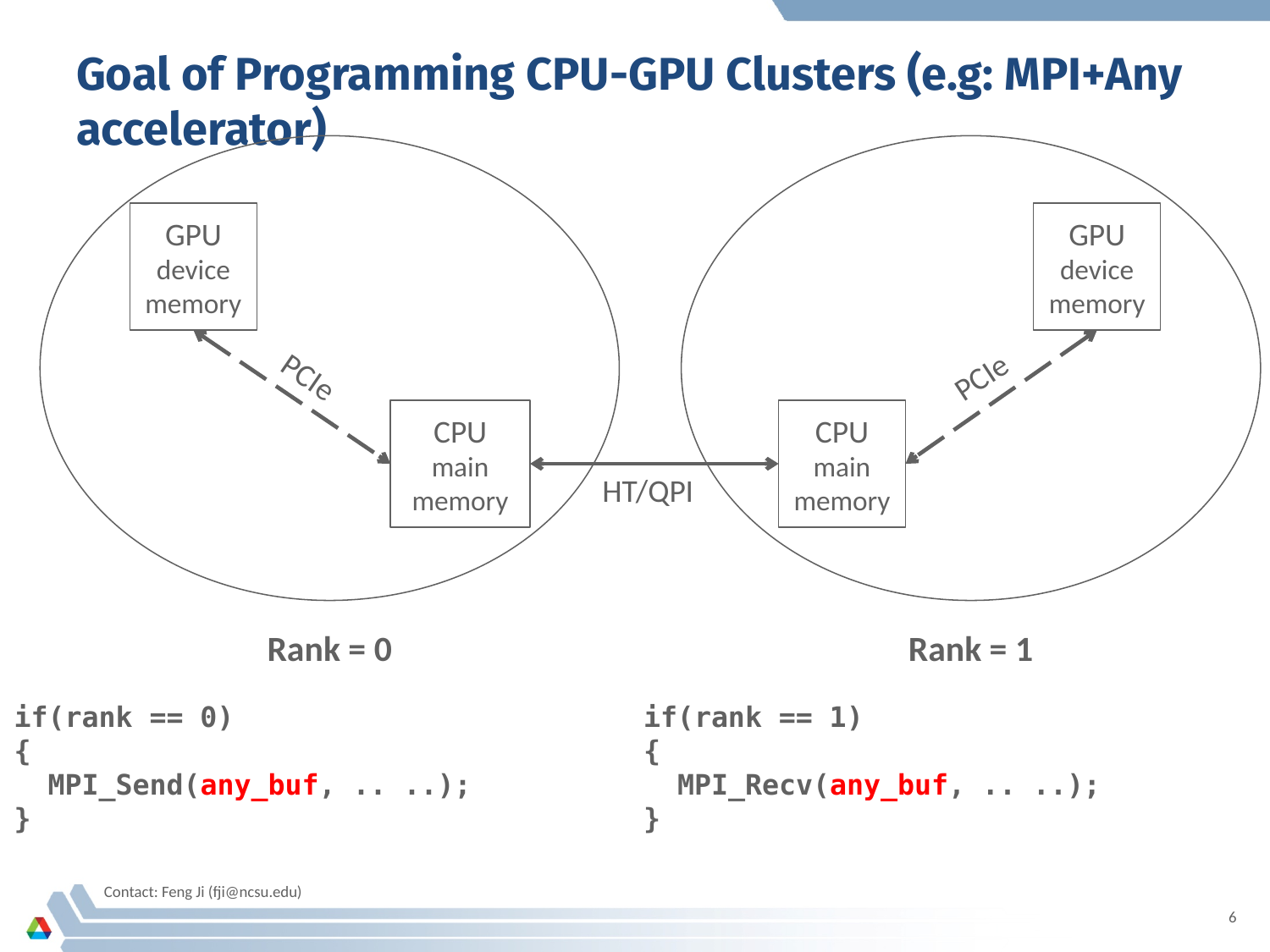

# Goal of Programming CPU-GPU Clusters (e.g: MPI+Any accelerator)

GPU
device memory
GPU
device memory
PCIe
PCIe
CPU
main memory
CPU
main memory
HT/QPI
Rank = 0
Rank = 1
if(rank == 1)
{
  MPI_Recv(any_buf, .. ..);
}
if(rank == 0)
{
  MPI_Send(any_buf, .. ..);
}
Contact: Feng Ji (fji@ncsu.edu)
6